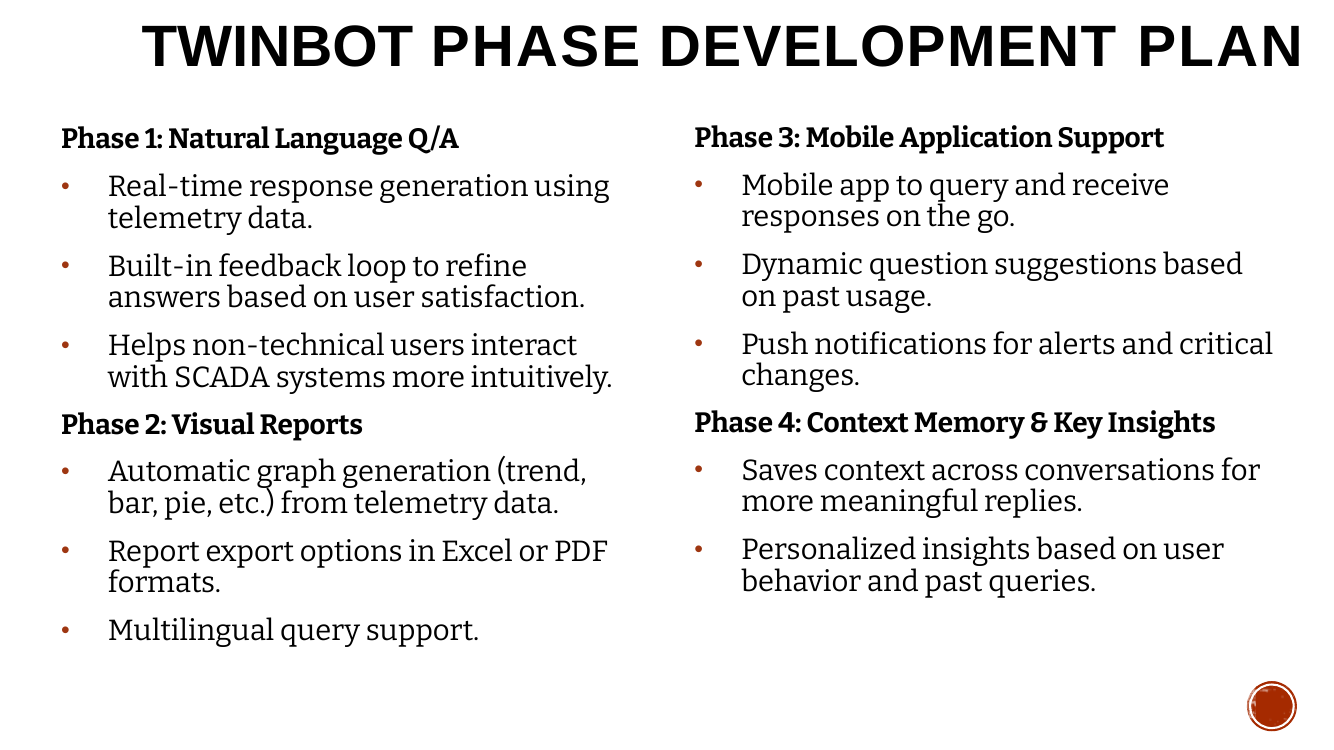

# TwinBot Phase Development Plan
Phase 3: Mobile Application Support
Mobile app to query and receive responses on the go.
Dynamic question suggestions based on past usage.
Push notifications for alerts and critical changes.
Phase 4: Context Memory & Key Insights
Saves context across conversations for more meaningful replies.
Personalized insights based on user behavior and past queries.

Phase 1: Natural Language Q/A
Real-time response generation using telemetry data.
Built-in feedback loop to refine answers based on user satisfaction.
Helps non-technical users interact with SCADA systems more intuitively.
Phase 2: Visual Reports
Automatic graph generation (trend, bar, pie, etc.) from telemetry data.
Report export options in Excel or PDF formats.
Multilingual query support.